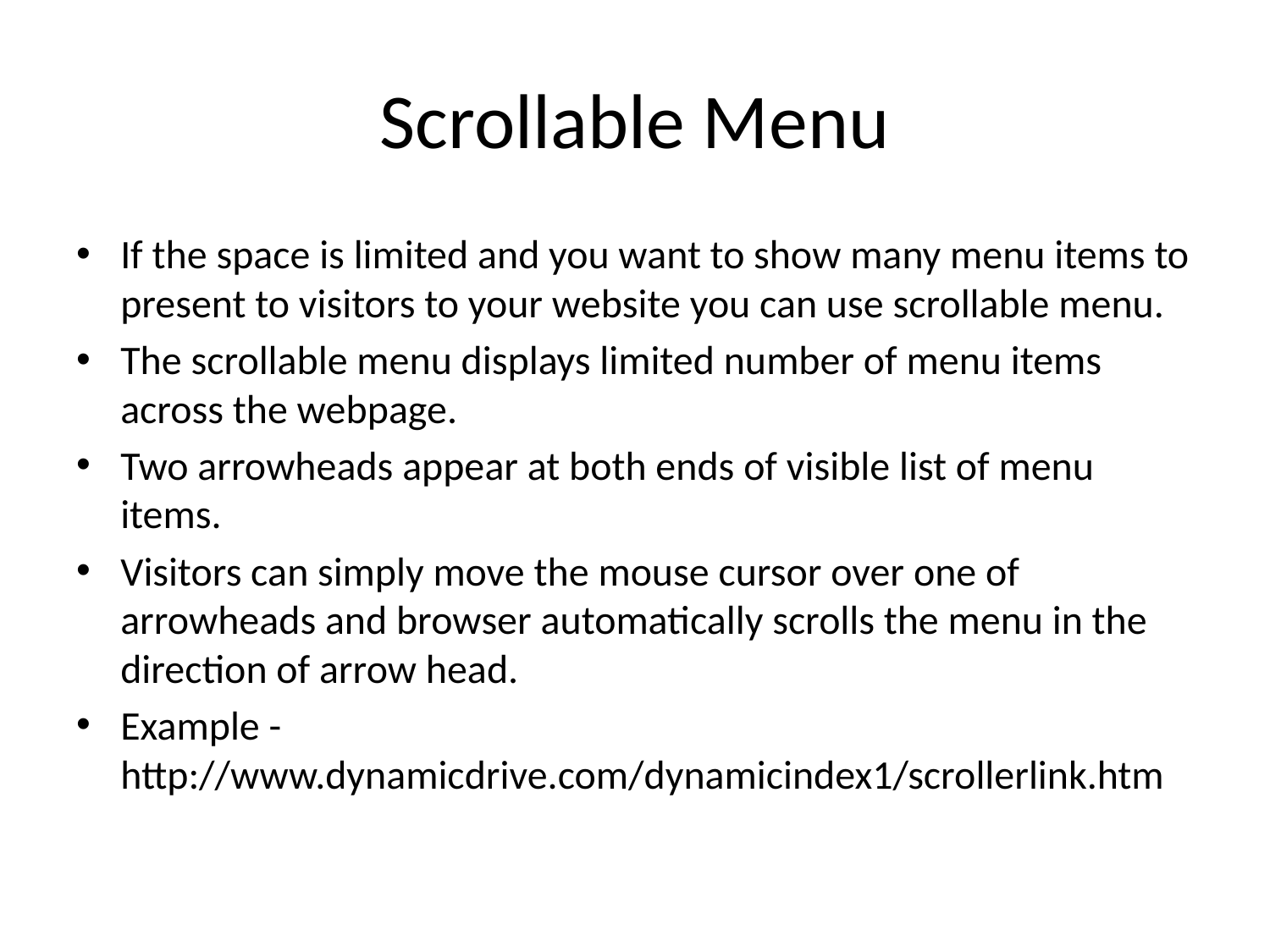

# Scrollable Menu
If the space is limited and you want to show many menu items to present to visitors to your website you can use scrollable menu.
The scrollable menu displays limited number of menu items across the webpage.
Two arrowheads appear at both ends of visible list of menu items.
Visitors can simply move the mouse cursor over one of arrowheads and browser automatically scrolls the menu in the direction of arrow head.
Example - http://www.dynamicdrive.com/dynamicindex1/scrollerlink.htm